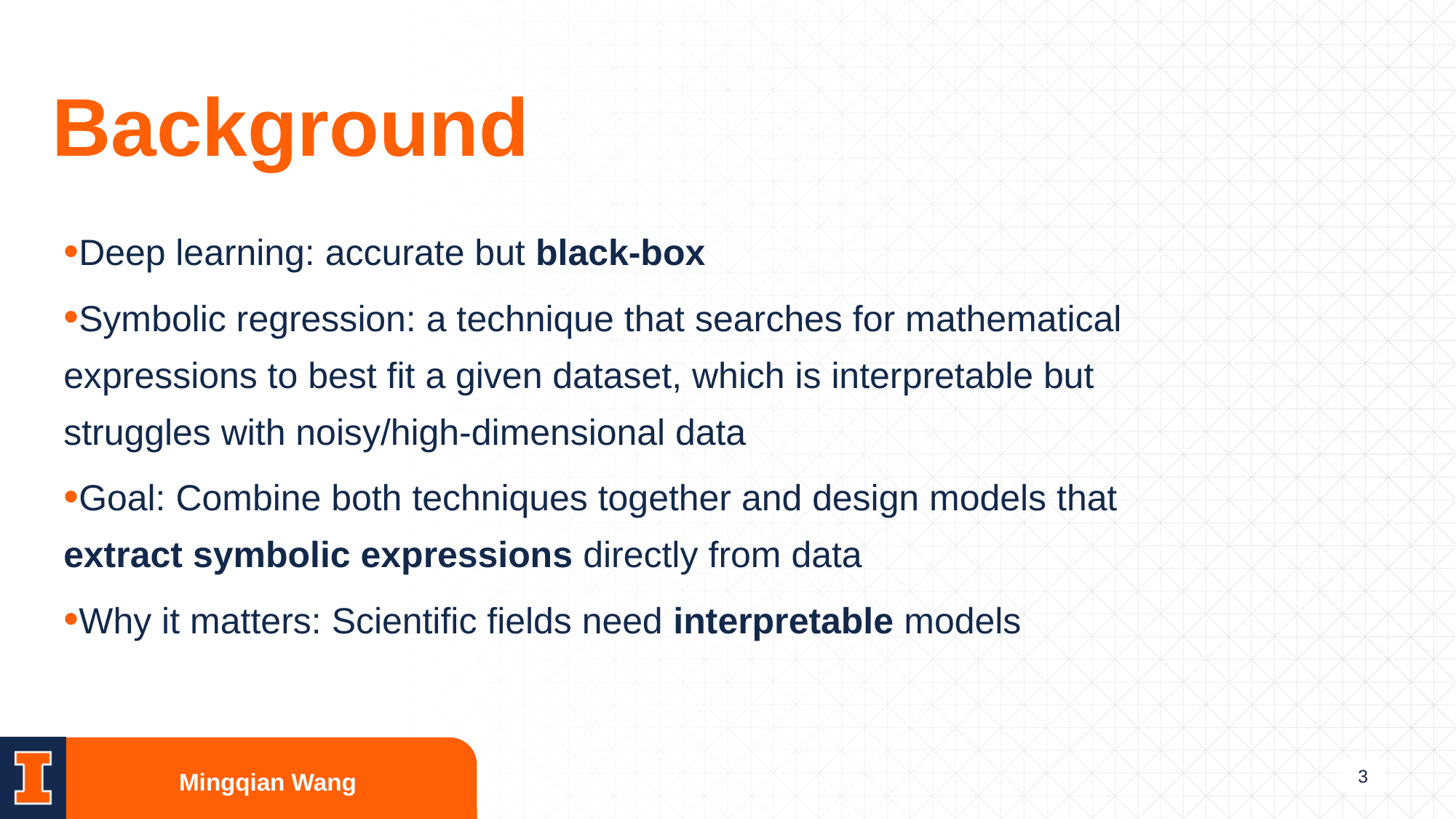

# Background
Deep learning: accurate but black-box
Symbolic regression: a technique that searches for mathematical expressions to best fit a given dataset, which is interpretable but struggles with noisy/high-dimensional data
Goal: Combine both techniques together and design models that extract symbolic expressions directly from data
Why it matters: Scientific fields need interpretable models

3
Mingqian Wang